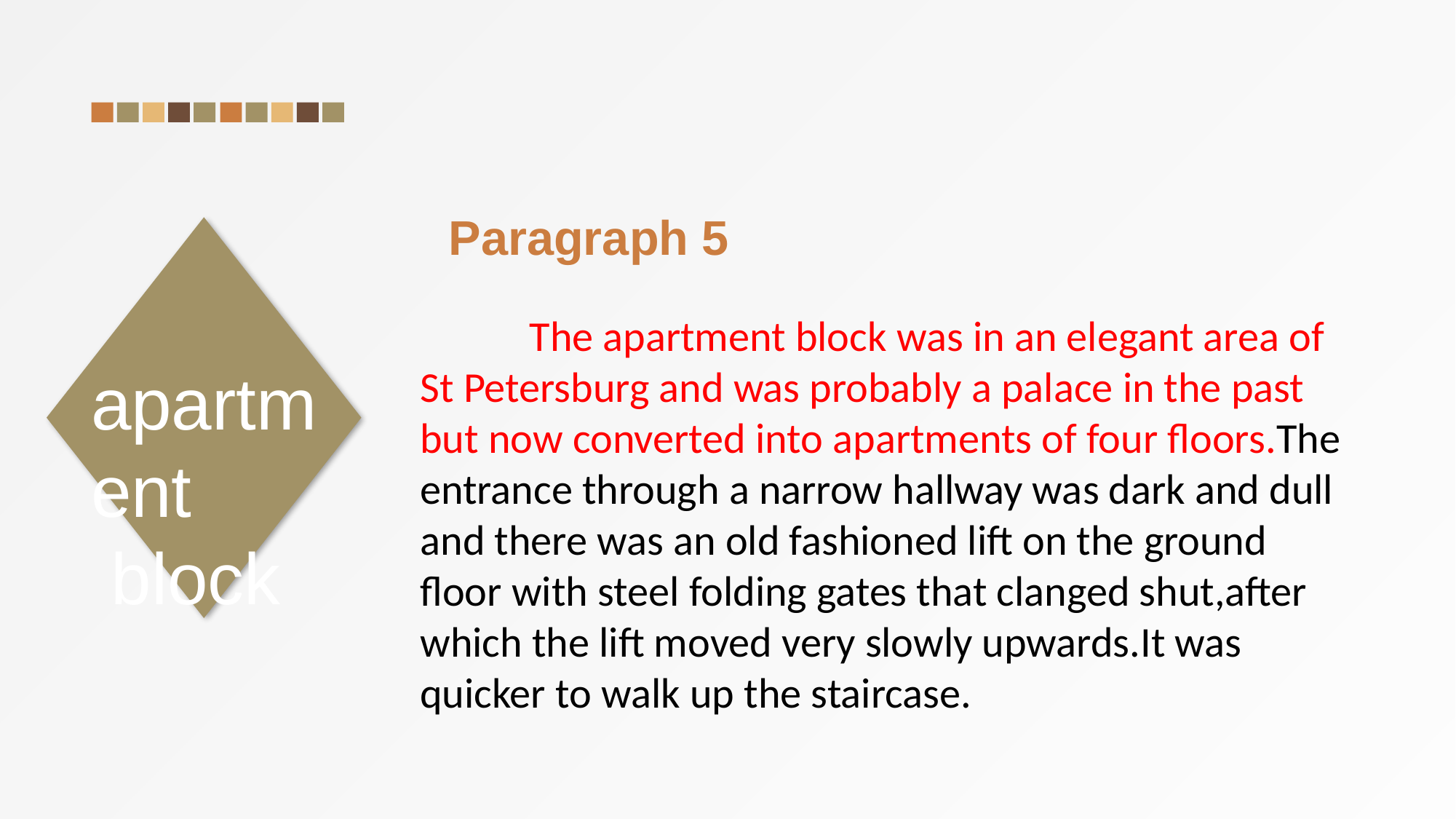

Paragraph 5

apartment
 block

	The apartment block was in an elegant area of St Petersburg and was probably a palace in the past but now converted into apartments of four floors.The entrance through a narrow hallway was dark and dull and there was an old fashioned lift on the ground floor with steel folding gates that clanged shut,after which the lift moved very slowly upwards.It was quicker to walk up the staircase.